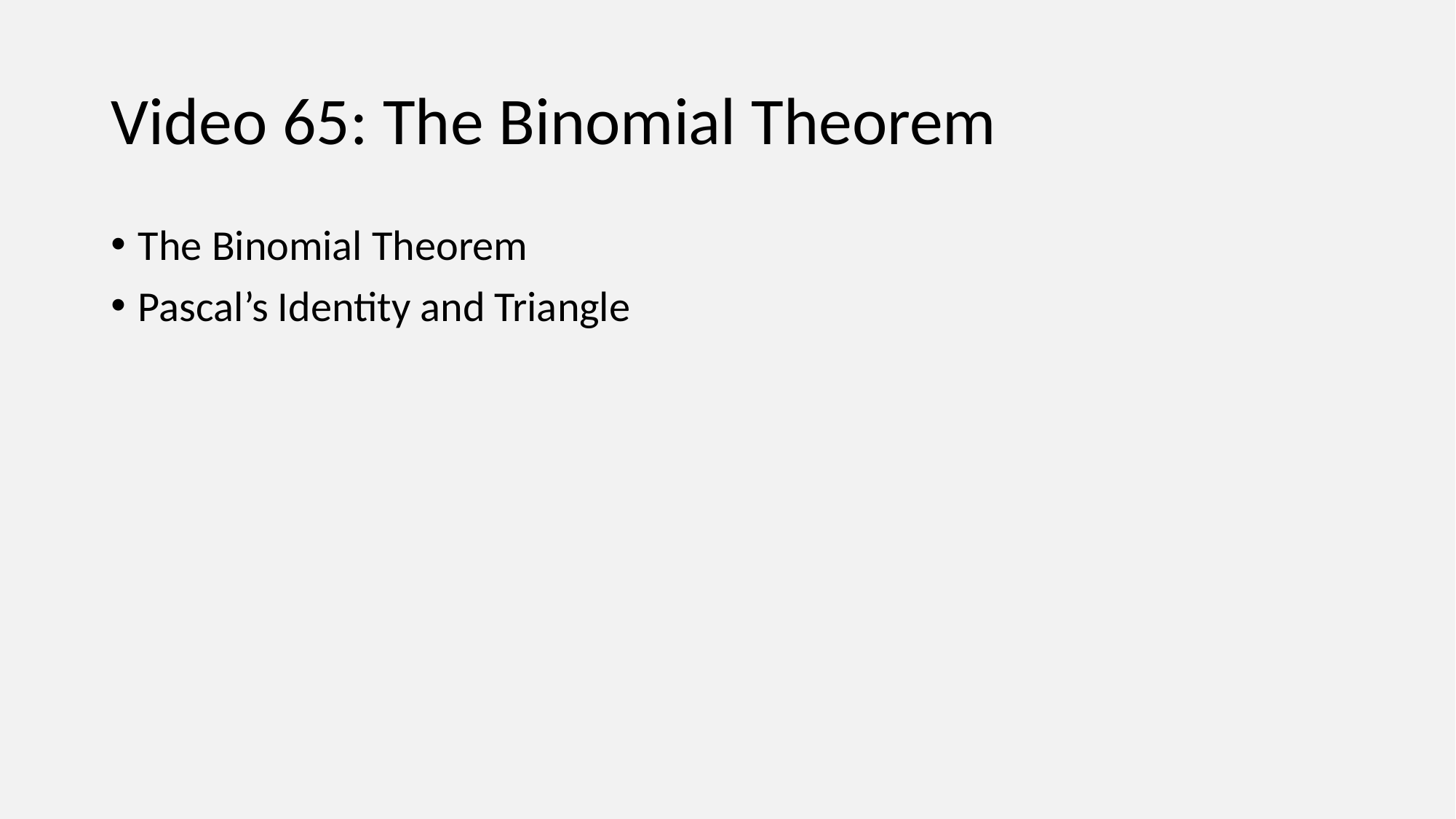

# Video 65: The Binomial Theorem
The Binomial Theorem
Pascal’s Identity and Triangle